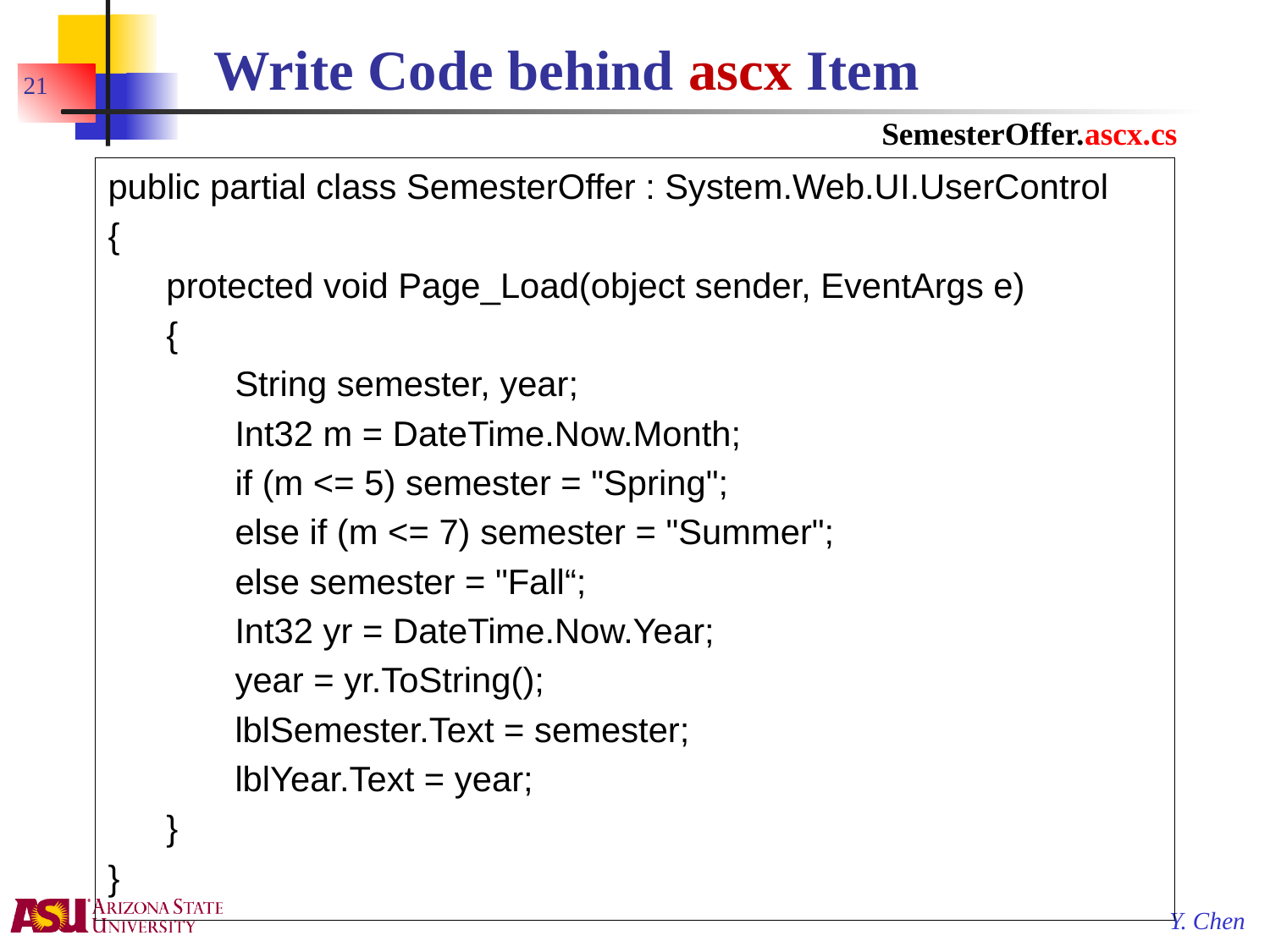

# Write Code behind ascx Item
21
SemesterOffer.ascx.cs
public partial class SemesterOffer : System.Web.UI.UserControl
{
      protected void Page_Load(object sender, EventArgs e)
      {
	String semester, year;
	Int32 m = DateTime.Now.Month;
	if (m <= 5) semester = "Spring";
	else if (m <= 7) semester = "Summer";
	else semester = "Fall“;
	Int32 yr = DateTime.Now.Year;
	year = yr.ToString();
	lblSemester.Text = semester;
	lblYear.Text = year;
      }
}